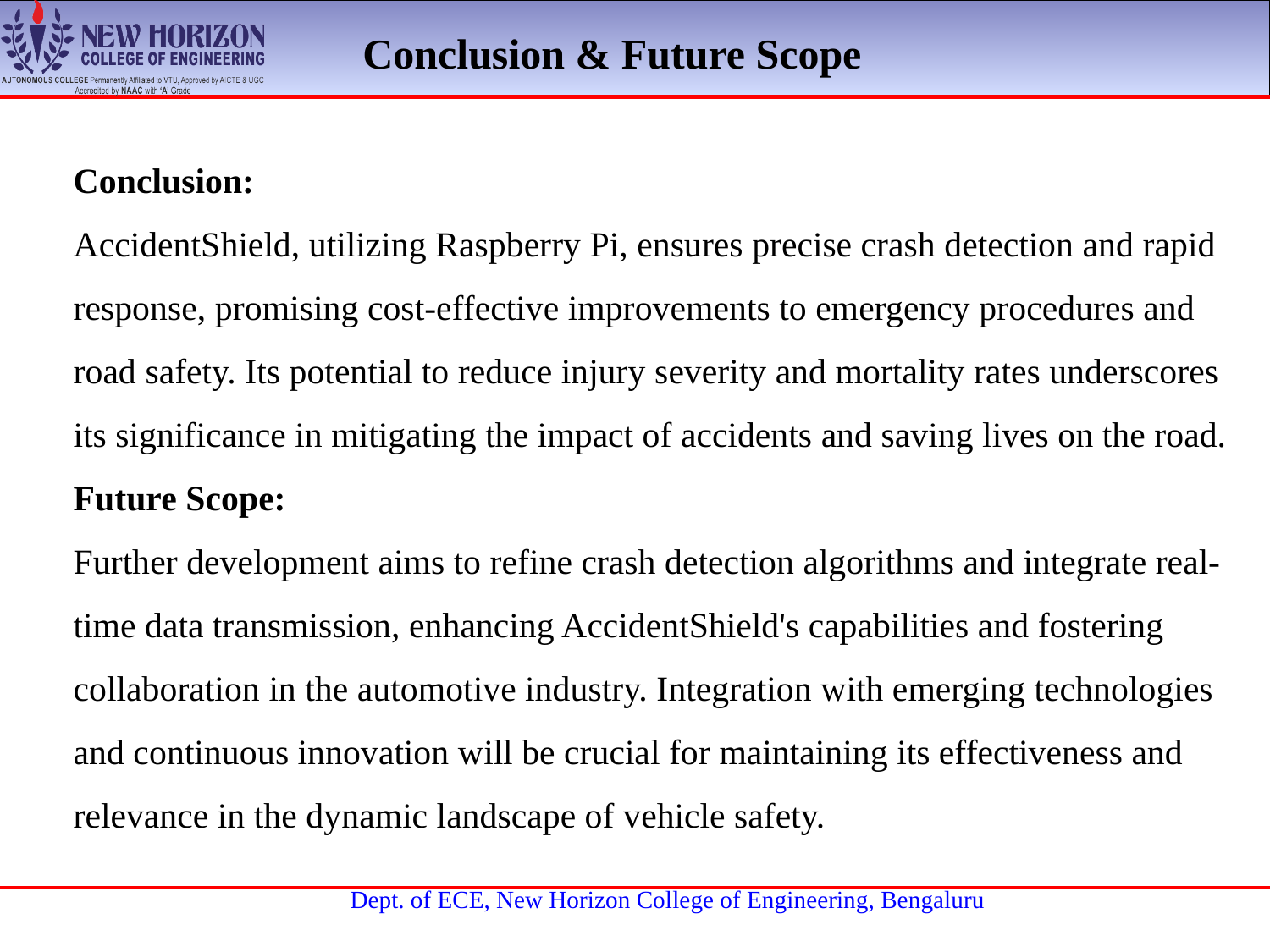

Conclusion & Future Scope
Conclusion:
AccidentShield, utilizing Raspberry Pi, ensures precise crash detection and rapid response, promising cost-effective improvements to emergency procedures and road safety. Its potential to reduce injury severity and mortality rates underscores its significance in mitigating the impact of accidents and saving lives on the road.
Future Scope:
Further development aims to refine crash detection algorithms and integrate real-time data transmission, enhancing AccidentShield's capabilities and fostering collaboration in the automotive industry. Integration with emerging technologies and continuous innovation will be crucial for maintaining its effectiveness and relevance in the dynamic landscape of vehicle safety.